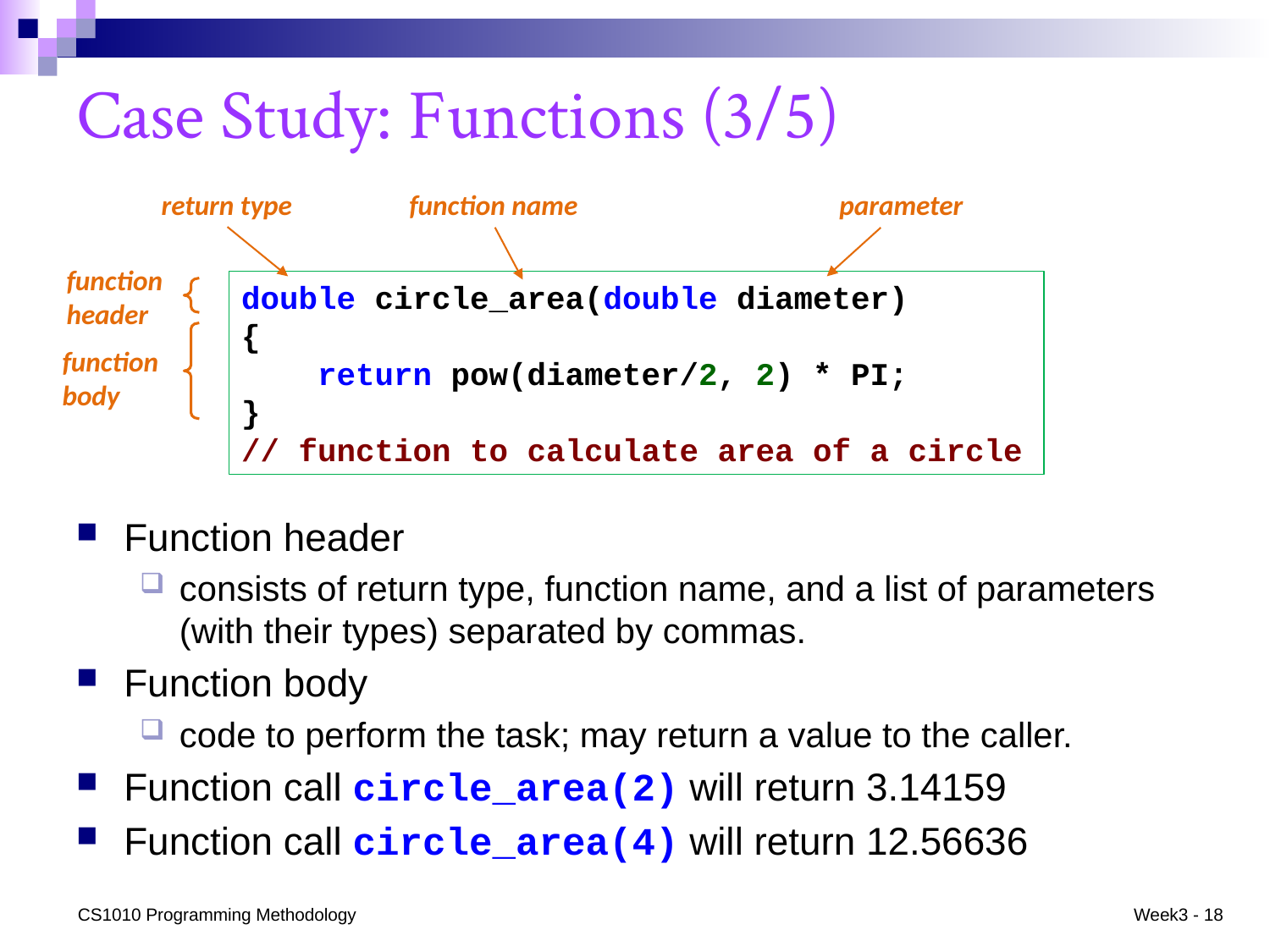

# Case Study: Functions (3/5)
return type
function name
parameter
function header

double circle_area(double diameter)
{
    return pow(diameter/2, 2) * PI;
}
// function to calculate area of a circle

function body
Function header
consists of return type, function name, and a list of parameters (with their types) separated by commas.
Function body
code to perform the task; may return a value to the caller.
Function call circle_area(2) will return 3.14159
Function call circle_area(4) will return 12.56636
CS1010 Programming Methodology
Week3 - 18